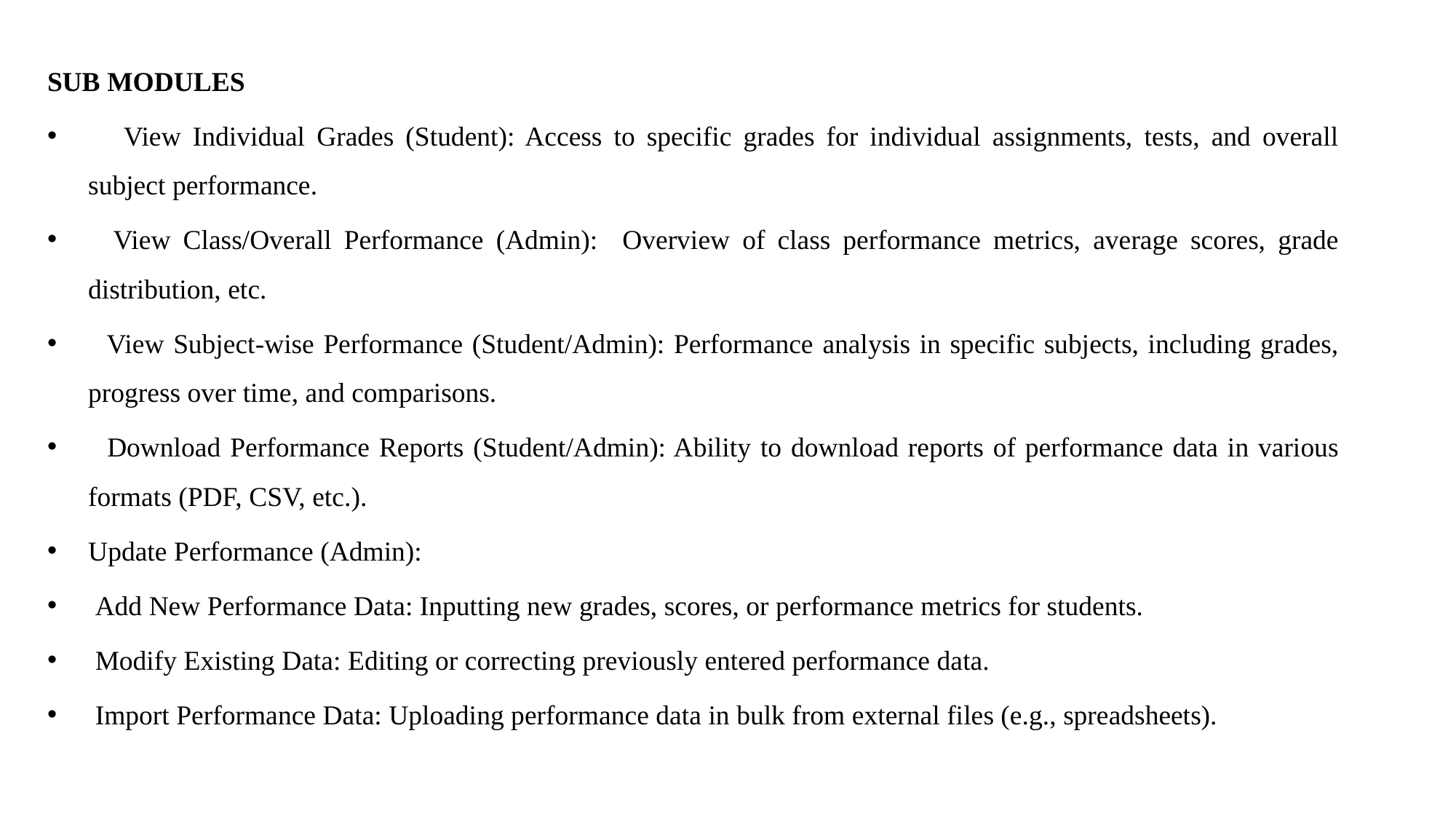

SUB MODULES
   View Individual Grades (Student): Access to specific grades for individual assignments, tests, and overall subject performance.
  View Class/Overall Performance (Admin):  Overview of class performance metrics, average scores, grade distribution, etc.
  View Subject-wise Performance (Student/Admin): Performance analysis in specific subjects, including grades, progress over time, and comparisons.
  Download Performance Reports (Student/Admin): Ability to download reports of performance data in various formats (PDF, CSV, etc.).
Update Performance (Admin):
 Add New Performance Data: Inputting new grades, scores, or performance metrics for students.
 Modify Existing Data: Editing or correcting previously entered performance data.
 Import Performance Data: Uploading performance data in bulk from external files (e.g., spreadsheets).